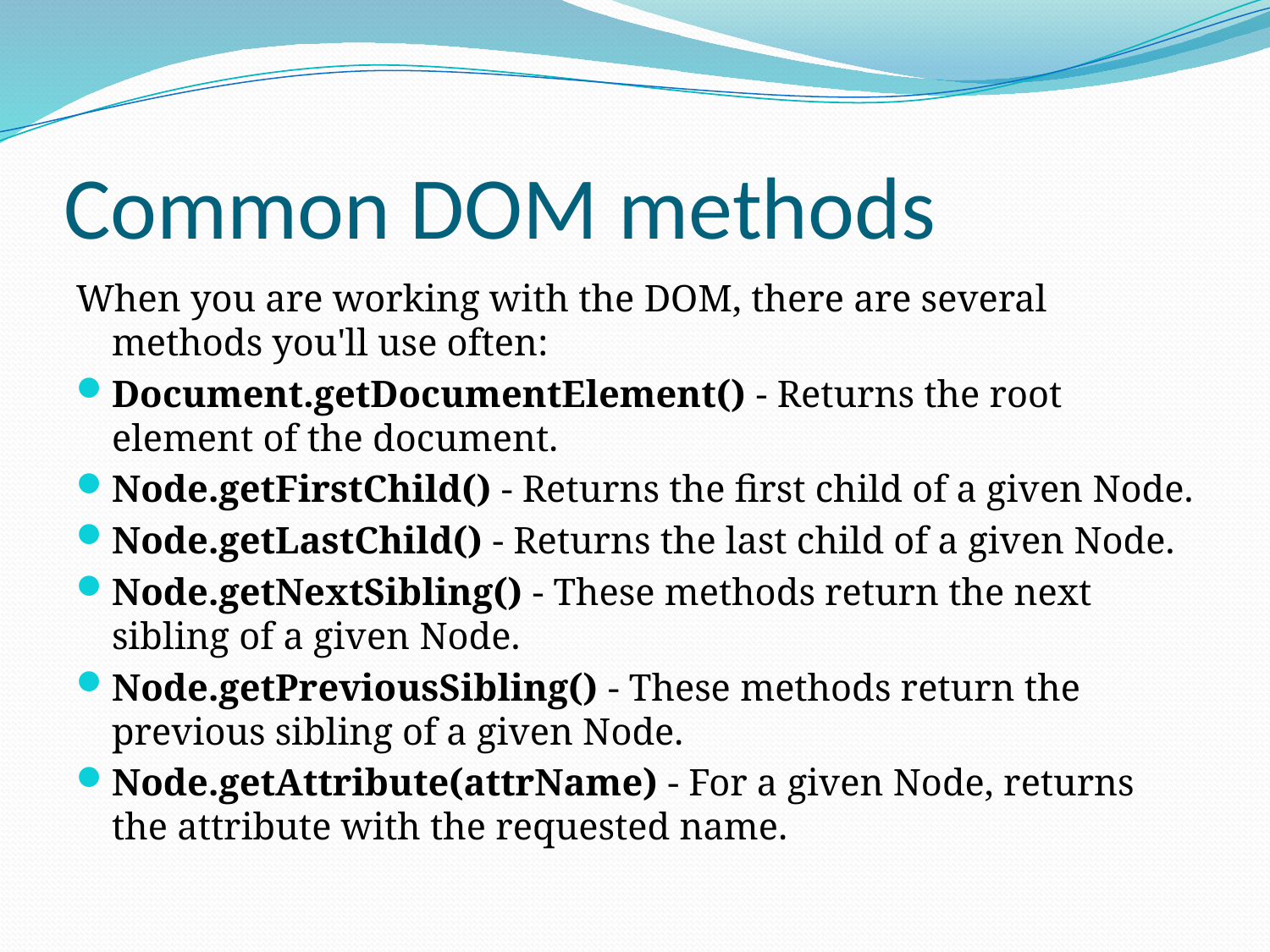

# Common DOM methods
When you are working with the DOM, there are several methods you'll use often:
Document.getDocumentElement() - Returns the root element of the document.
Node.getFirstChild() - Returns the first child of a given Node.
Node.getLastChild() - Returns the last child of a given Node.
Node.getNextSibling() - These methods return the next sibling of a given Node.
Node.getPreviousSibling() - These methods return the previous sibling of a given Node.
Node.getAttribute(attrName) - For a given Node, returns the attribute with the requested name.